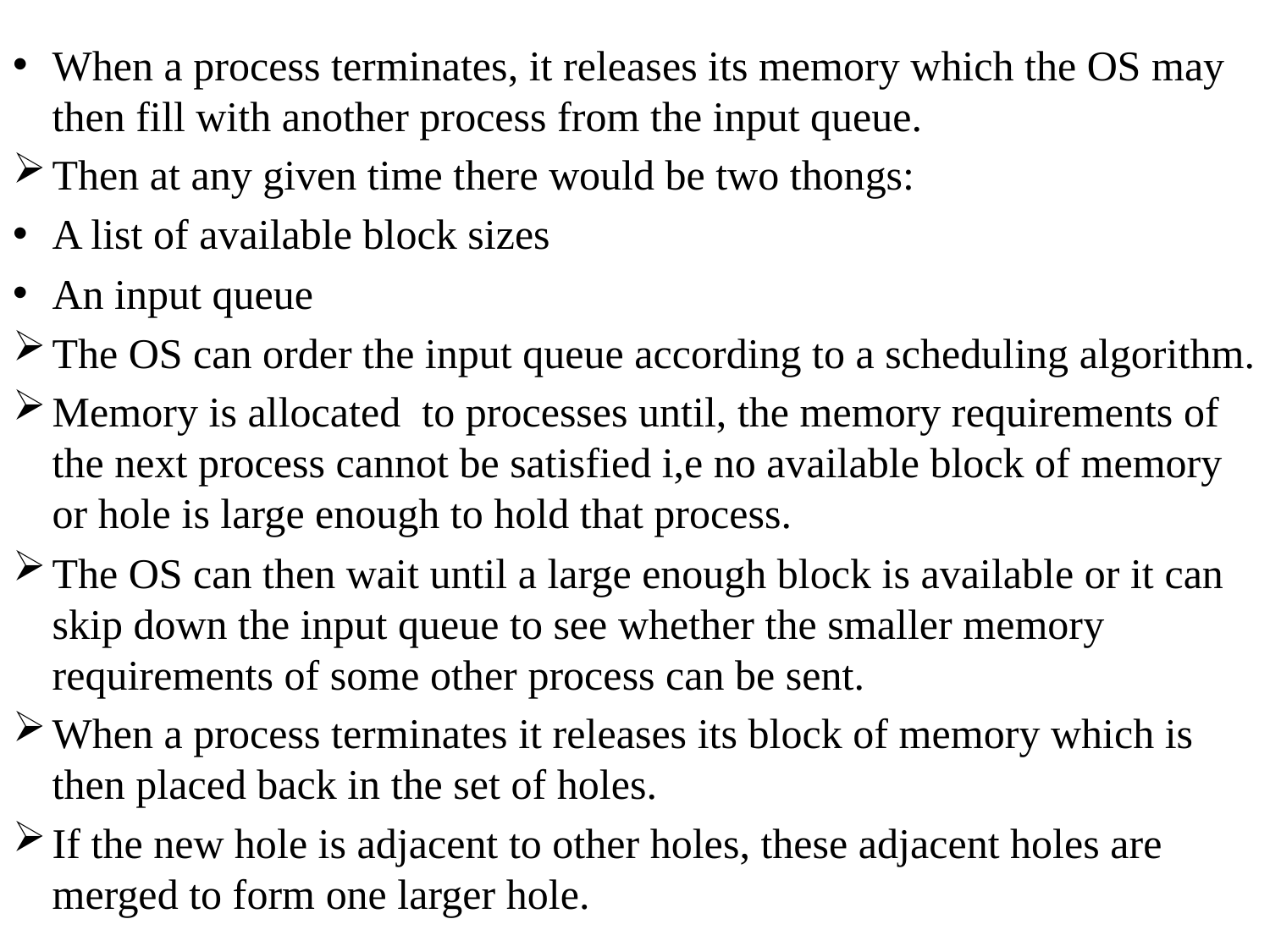

When a process terminates, it releases its memory which the OS may then fill with another process from the input queue.
Then at any given time there would be two thongs:
A list of available block sizes
An input queue
The OS can order the input queue according to a scheduling algorithm.
Memory is allocated  to processes until, the memory requirements of the next process cannot be satisfied i,e no available block of memory or hole is large enough to hold that process.
The OS can then wait until a large enough block is available or it can skip down the input queue to see whether the smaller memory requirements of some other process can be sent.
When a process terminates it releases its block of memory which is then placed back in the set of holes.
If the new hole is adjacent to other holes, these adjacent holes are merged to form one larger hole.